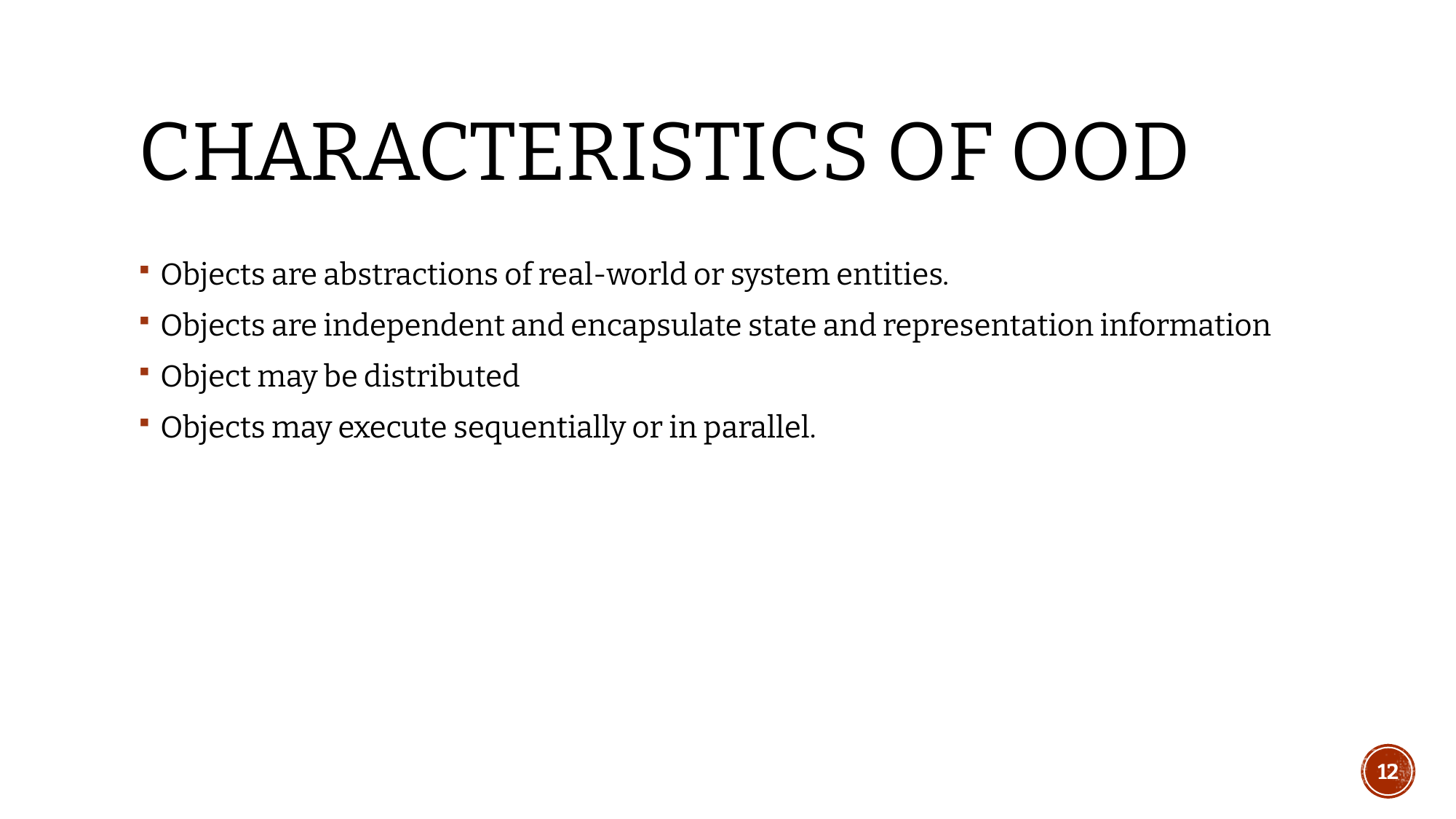

# Characteristics of OOD
Objects are abstractions of real-world or system entities.
Objects are independent and encapsulate state and representation information
Object may be distributed
Objects may execute sequentially or in parallel.
12